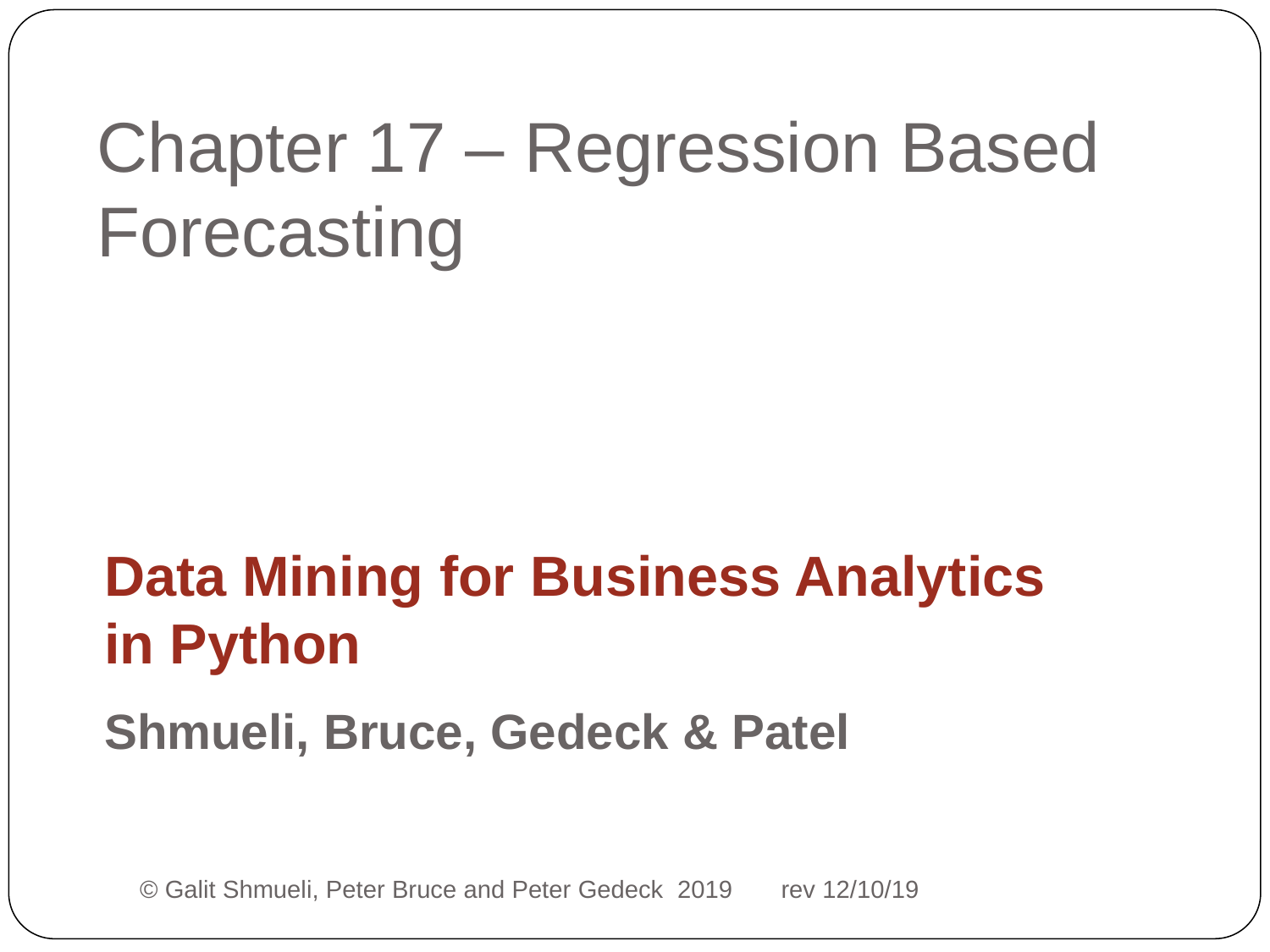

# Chapter 17 – Regression Based Forecasting

Data Mining for Business Analytics in Python
Shmueli, Bruce, Gedeck & Patel
© Galit Shmueli, Peter Bruce and Peter Gedeck  2019       rev 12/10/19